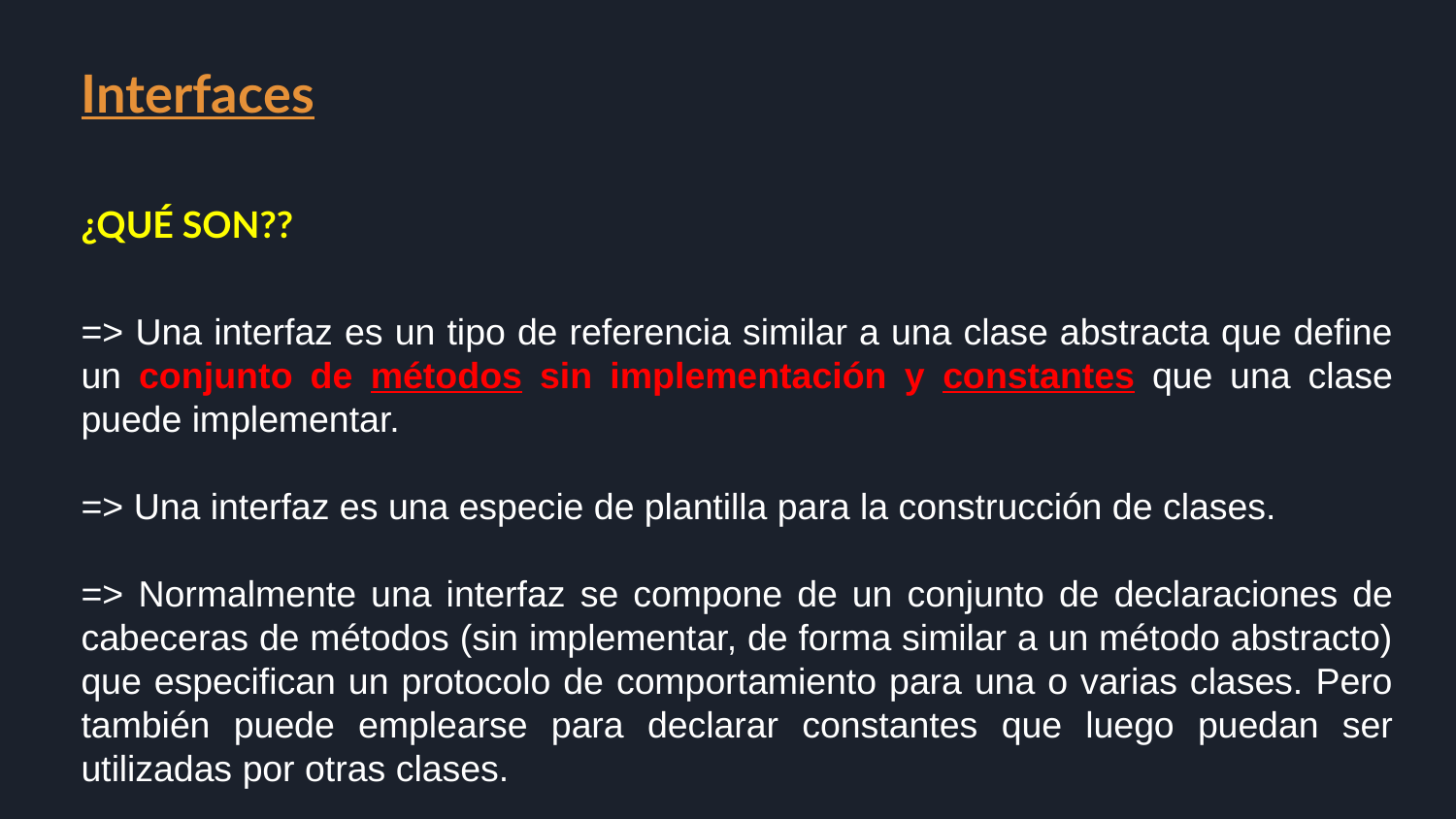

Interfaces
¿QUÉ SON??

=> Una interfaz es un tipo de referencia similar a una clase abstracta que define un conjunto de métodos sin implementación y constantes que una clase puede implementar.

=> Una interfaz es una especie de plantilla para la construcción de clases.

=> Normalmente una interfaz se compone de un conjunto de declaraciones de cabeceras de métodos (sin implementar, de forma similar a un método abstracto) que especifican un protocolo de comportamiento para una o varias clases. Pero también puede emplearse para declarar constantes que luego puedan ser utilizadas por otras clases.